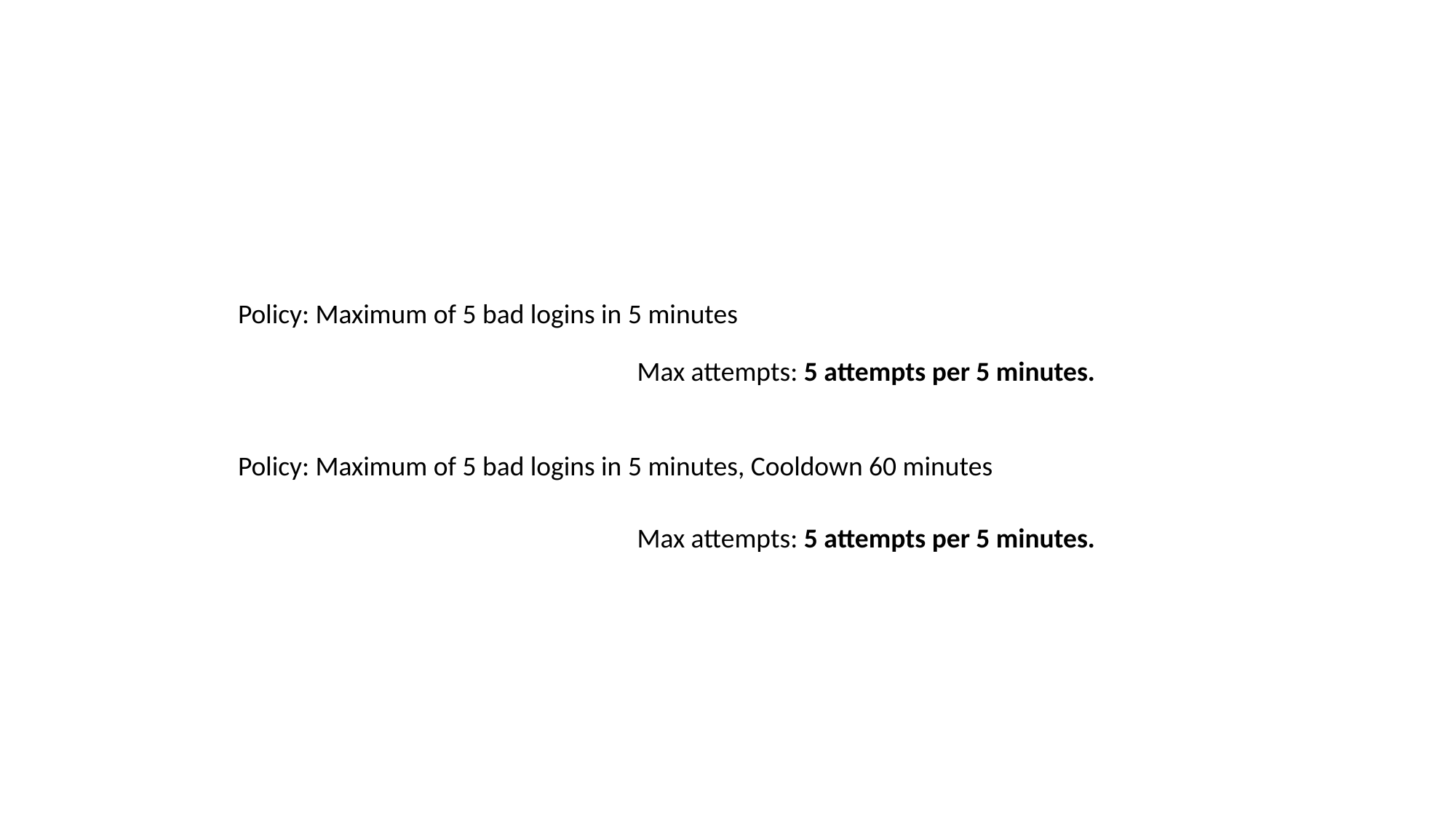

Policy: Maximum of 5 bad logins in 5 minutes
Max attempts: 5 attempts per 5 minutes.
Policy: Maximum of 5 bad logins in 5 minutes, Cooldown 60 minutes
Max attempts: 5 attempts per 5 minutes.